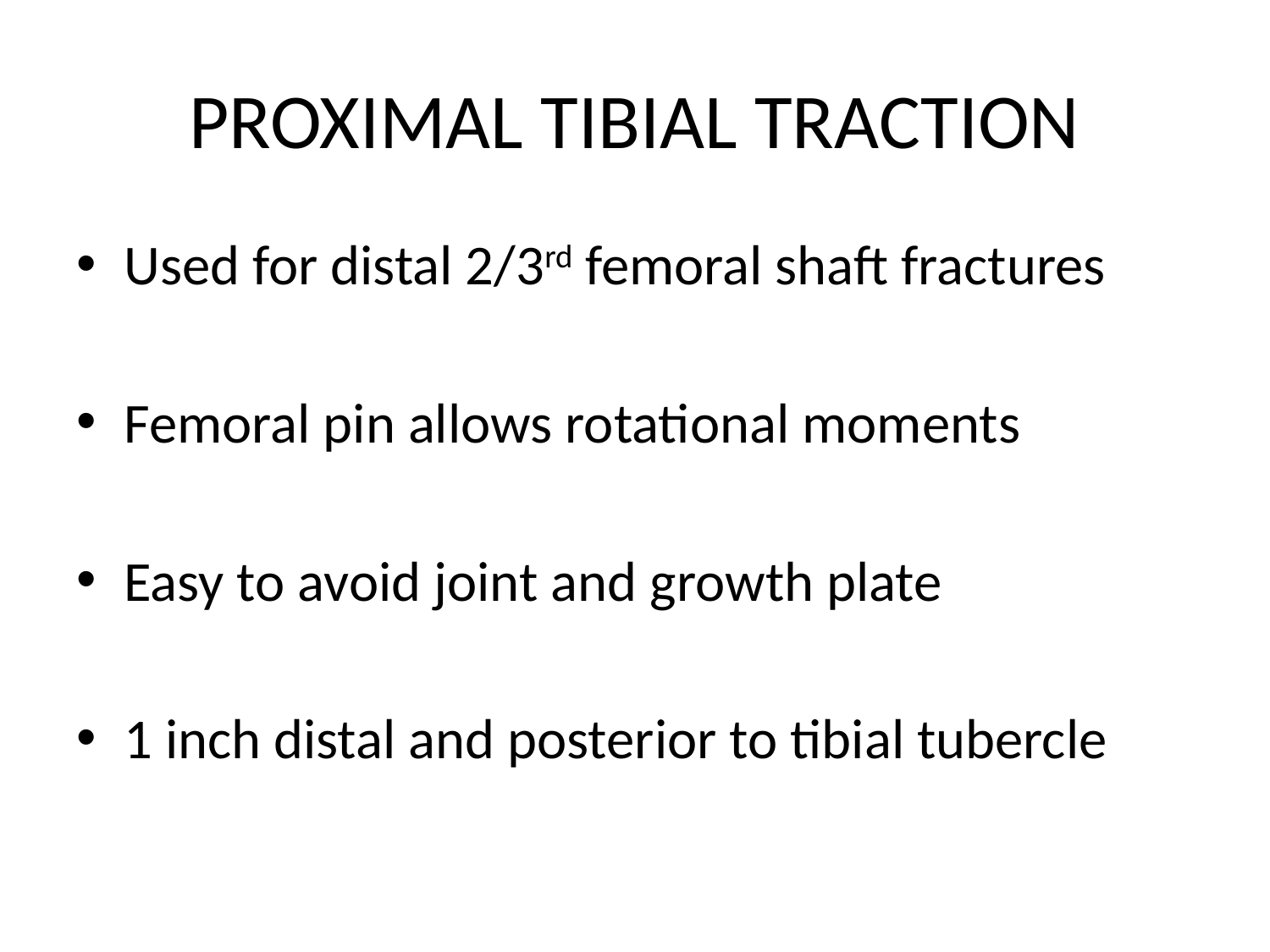

# PROXIMAL TIBIAL TRACTION
Used for distal 2/3rd femoral shaft fractures

Femoral pin allows rotational moments

Easy to avoid joint and growth plate

1 inch distal and posterior to tibial tubercle